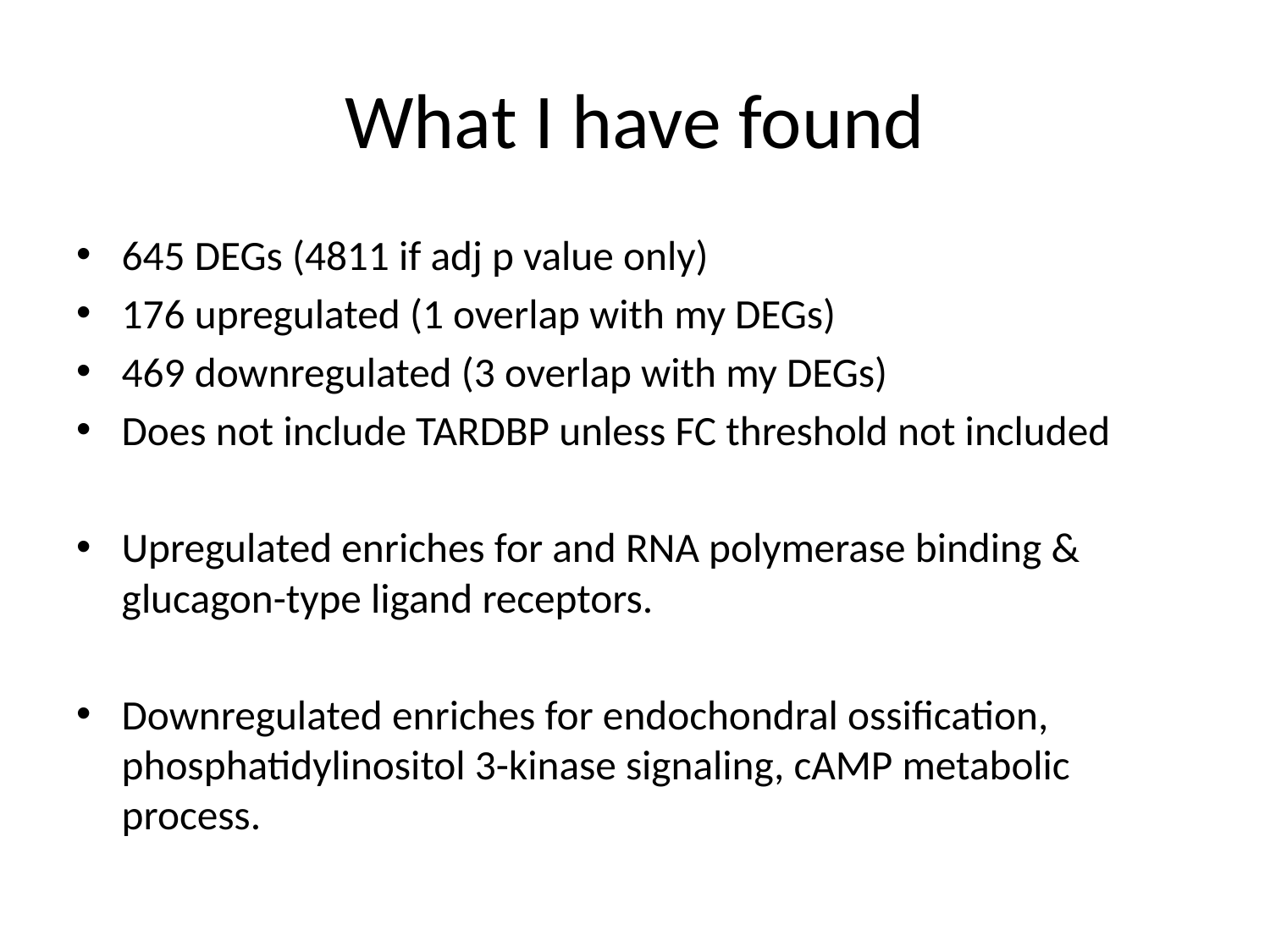

# What I have found
645 DEGs (4811 if adj p value only)
176 upregulated (1 overlap with my DEGs)
469 downregulated (3 overlap with my DEGs)
Does not include TARDBP unless FC threshold not included

Upregulated enriches for and RNA polymerase binding & glucagon-type ligand receptors.

Downregulated enriches for endochondral ossification, phosphatidylinositol 3-kinase signaling, cAMP metabolic process.